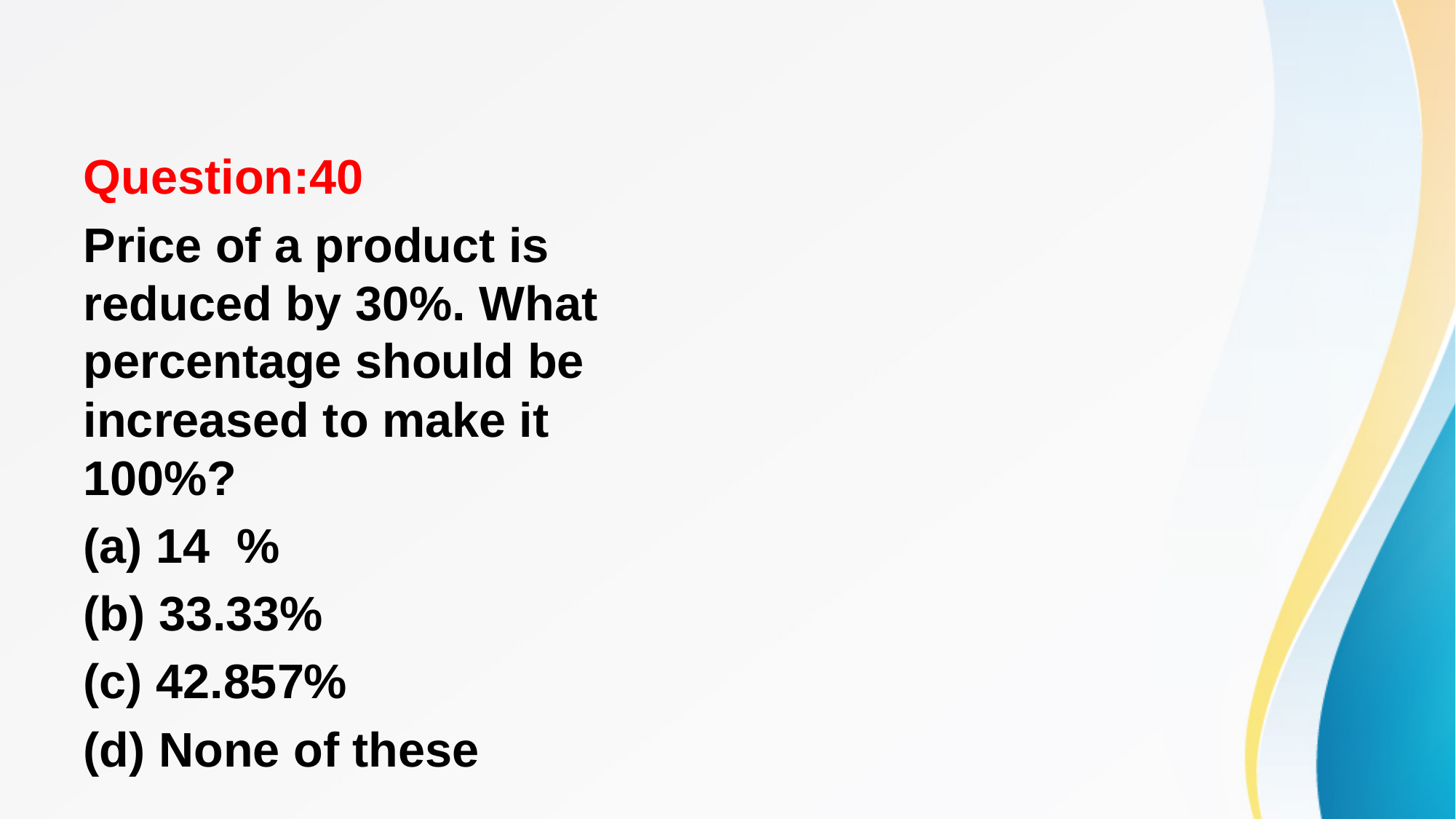

#
Question:40
Price of a product is reduced by 30%. What percentage should be increased to make it 100%?
(a) 14  %
(b) 33.33%
(c) 42.857%
(d) None of these